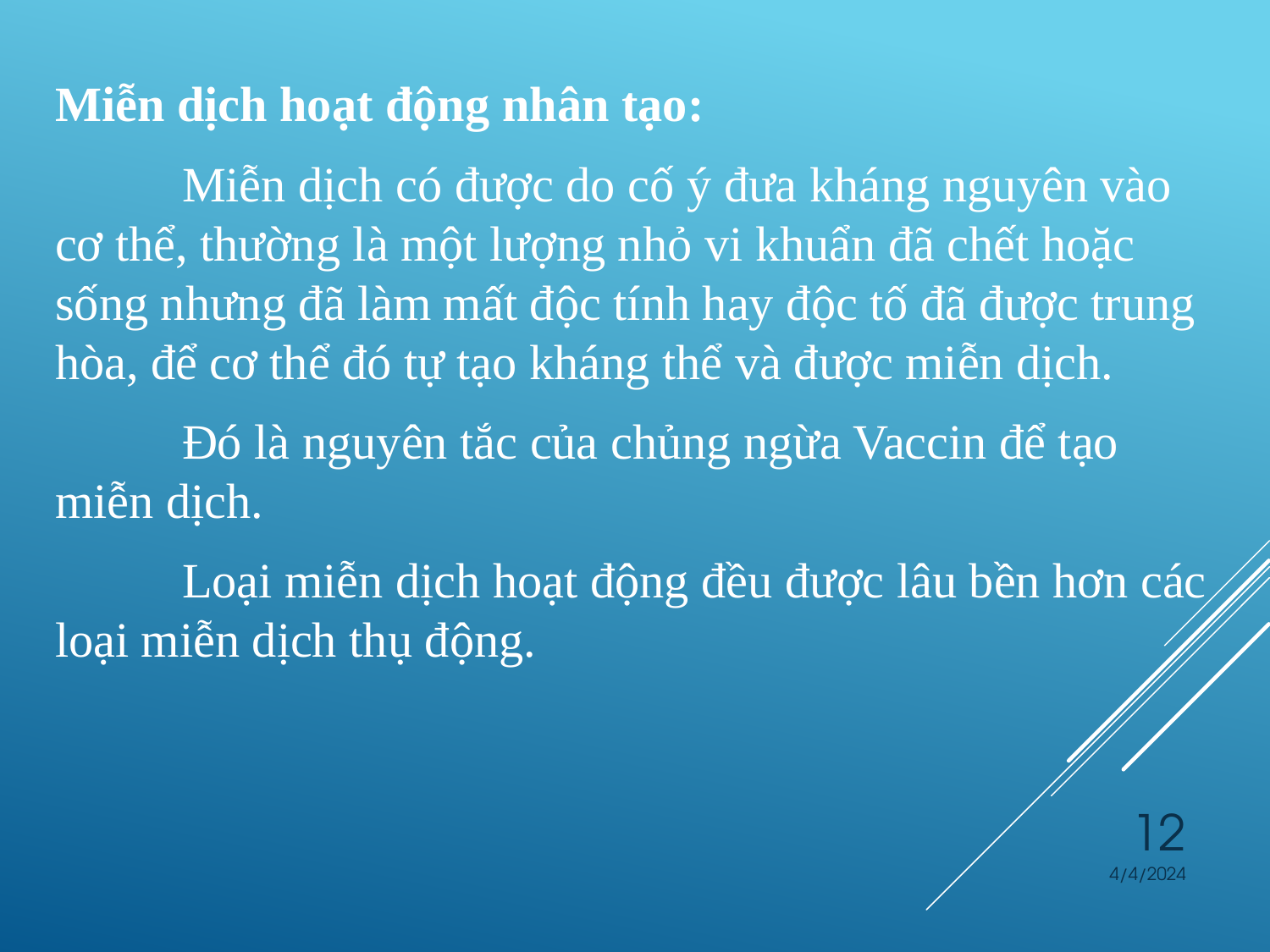

Miễn dịch hoạt động nhân tạo:
	Miễn dịch có được do cố ý đưa kháng nguyên vào cơ thể, thường là một lượng nhỏ vi khuẩn đã chết hoặc sống nhưng đã làm mất độc tính hay độc tố đã được trung hòa, để cơ thể đó tự tạo kháng thể và được miễn dịch.
	Đó là nguyên tắc của chủng ngừa Vaccin để tạo miễn dịch.
	Loại miễn dịch hoạt động đều được lâu bền hơn các loại miễn dịch thụ động.

12
4/4/2024